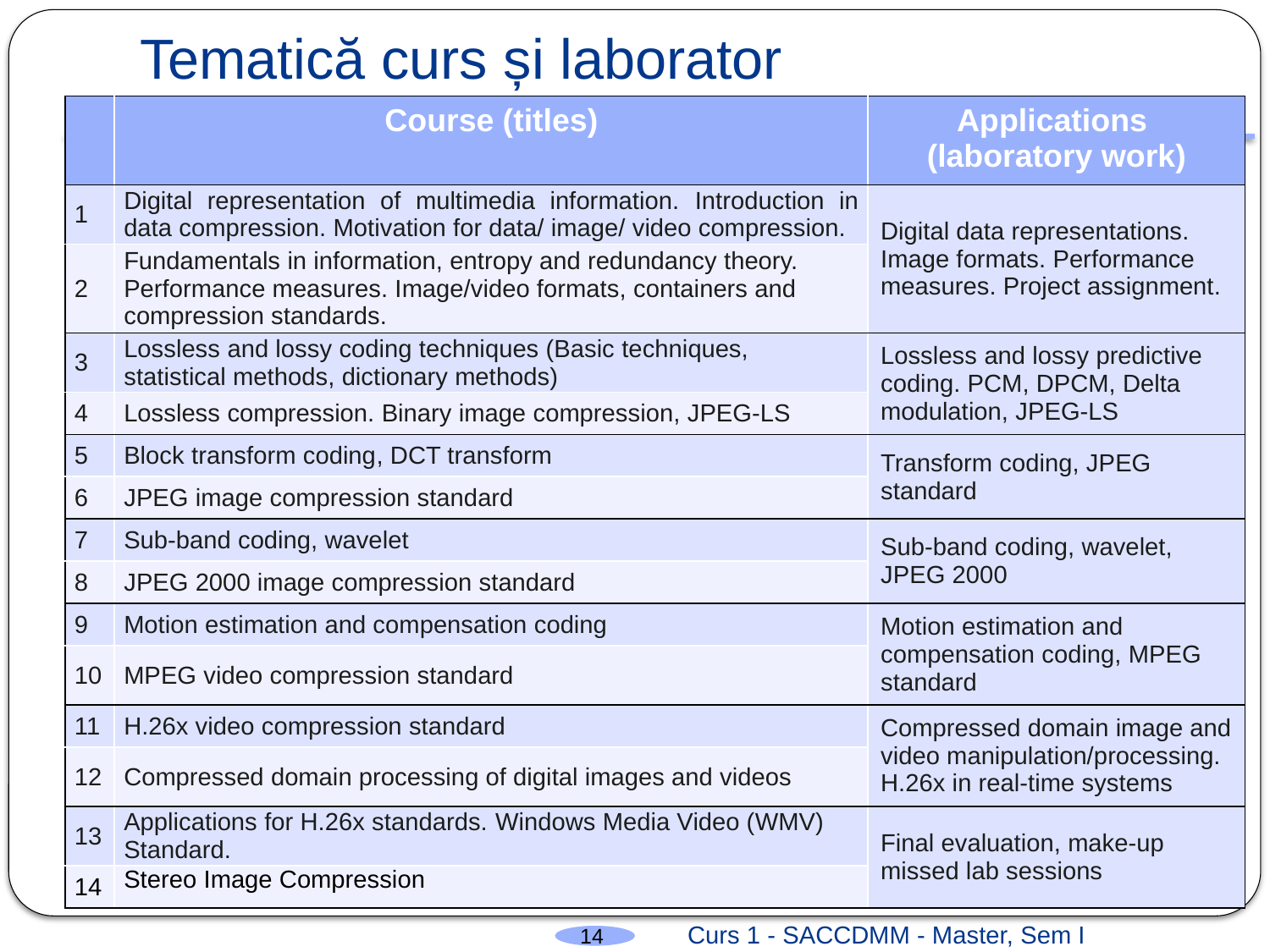

# Tematică curs și laborator
|  | Course (titles) | Applications (laboratory work) |
| --- | --- | --- |
| 1 | Digital representation of multimedia information. Introduction in data compression. Motivation for data/ image/ video compression. | Digital data representations. Image formats. Performance measures. Project assignment. |
| 2 | Fundamentals in information, entropy and redundancy theory. Performance measures. Image/video formats, containers and compression standards. |  |
| 3 | Lossless and lossy coding techniques (Basic techniques, statistical methods, dictionary methods) | Lossless and lossy predictive coding. PCM, DPCM, Delta modulation, JPEG-LS |
| 4 | Lossless compression. Binary image compression, JPEG-LS |  |
| 5 | Block transform coding, DCT transform | Transform coding, JPEG standard |
| 6 | JPEG image compression standard |  |
| 7 | Sub-band coding, wavelet | Sub-band coding, wavelet, JPEG 2000 |
| 8 | JPEG 2000 image compression standard |  |
| 9 | Motion estimation and compensation coding | Motion estimation and compensation coding, MPEG standard |
| 10 | MPEG video compression standard |  |
| 11 | H.26x video compression standard | Compressed domain image and video manipulation/processing. H.26x in real-time systems |
| 12 | Compressed domain processing of digital images and videos |  |
| 13 | Applications for H.26x standards. Windows Media Video (WMV) Standard. | Final evaluation, make-up missed lab sessions |
| 14 | Stereo Image Compression |  |

Curs 1 - SACCDMM - Master, Sem I
14